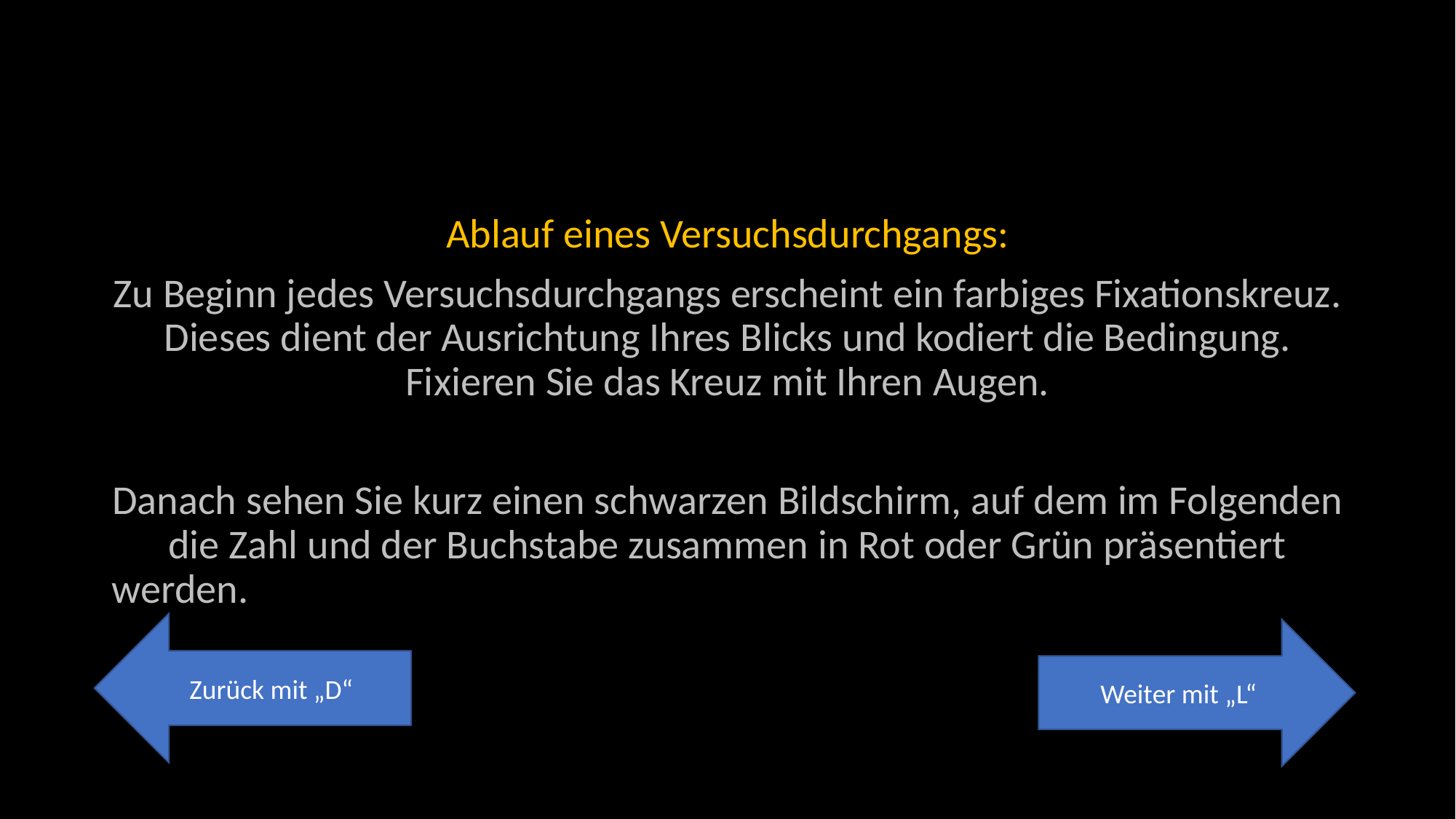

Ablauf eines Versuchsdurchgangs:
Zu Beginn jedes Versuchsdurchgangs erscheint ein farbiges Fixationskreuz. Dieses dient der Ausrichtung Ihres Blicks und kodiert die Bedingung. Fixieren Sie das Kreuz mit Ihren Augen.

Danach sehen Sie kurz einen schwarzen Bildschirm, auf dem im Folgenden die Zahl und der Buchstabe zusammen in Rot oder Grün präsentiert werden.

Zurück mit „D“

Weiter mit „L“